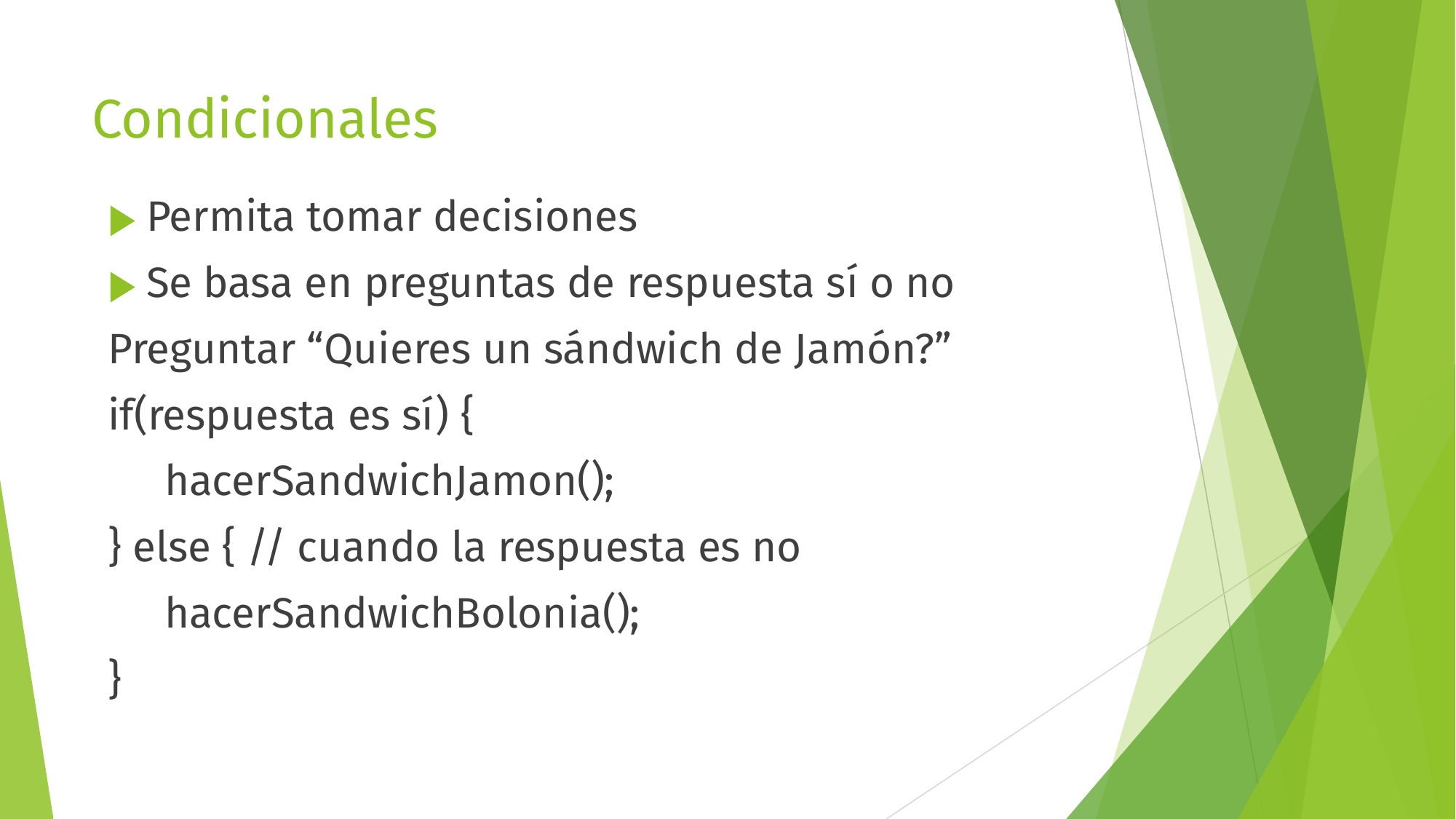

# Condicionales
Permita tomar decisiones
Se basa en preguntas de respuesta sí o no
Preguntar “Quieres un sándwich de Jamón?”
if(respuesta es sí) {
     hacerSandwichJamon();
} else { // cuando la respuesta es no
     hacerSandwichBolonia();
}